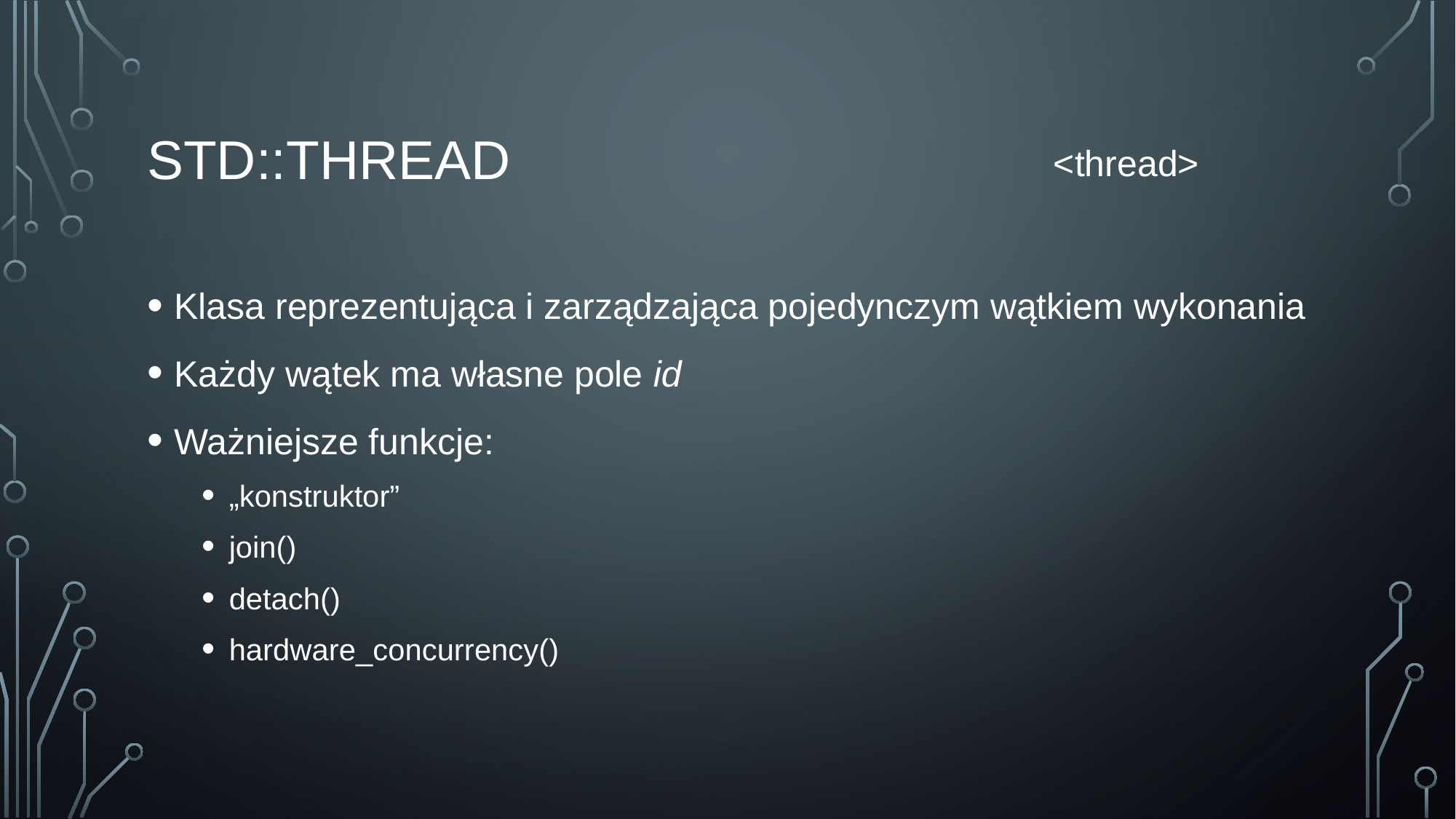

# Std::thread
<thread>
Klasa reprezentująca i zarządzająca pojedynczym wątkiem wykonania
Każdy wątek ma własne pole id
Ważniejsze funkcje:
„konstruktor”
join()
detach()
hardware_concurrency()